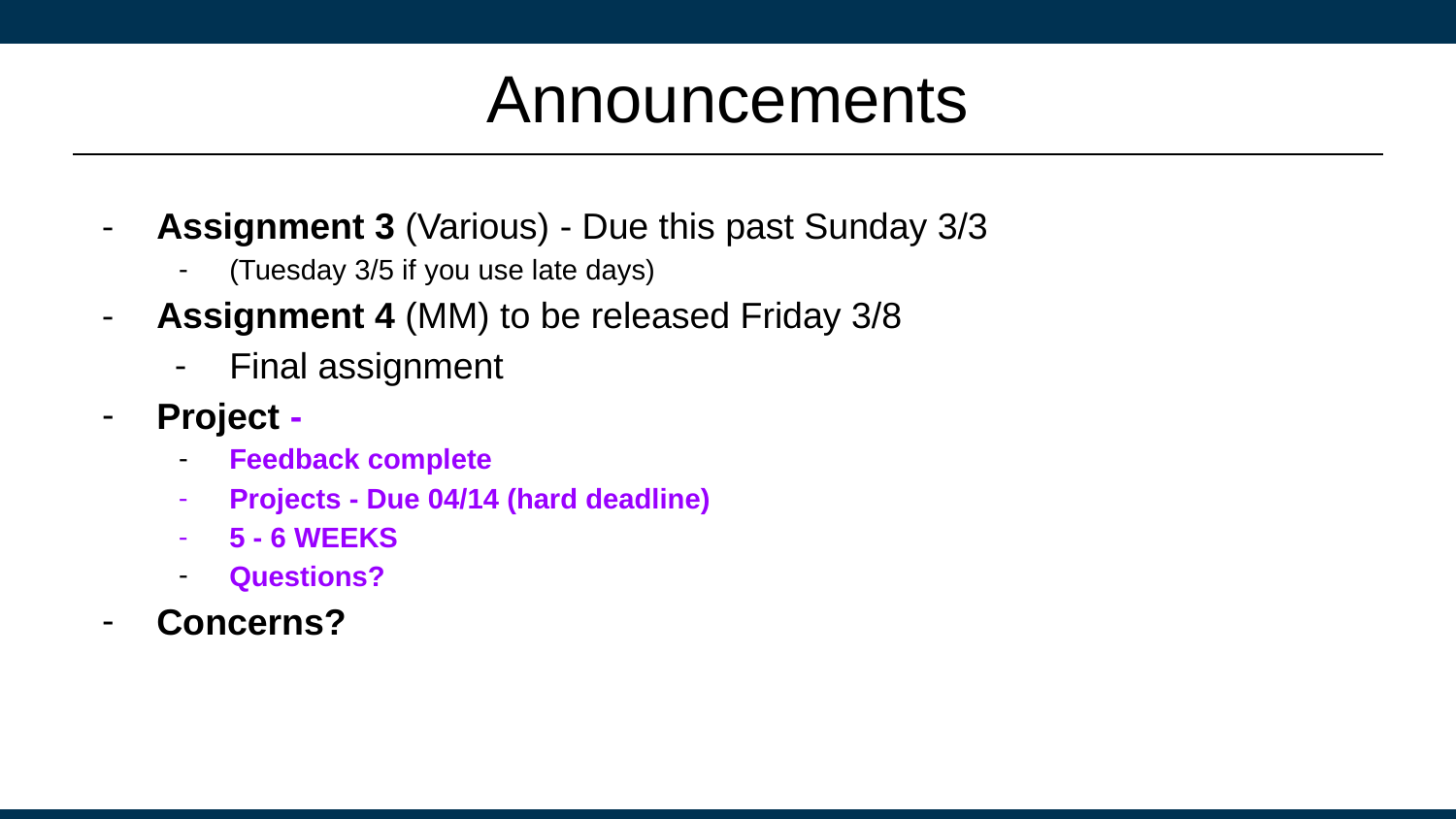

# Announcements
Assignment 3 (Various) - Due this past Sunday 3/3
(Tuesday 3/5 if you use late days)
Assignment 4 (MM) to be released Friday 3/8
Final assignment
Project -
Feedback complete
Projects - Due 04/14 (hard deadline)
5 - 6 WEEKS
Questions?
Concerns?